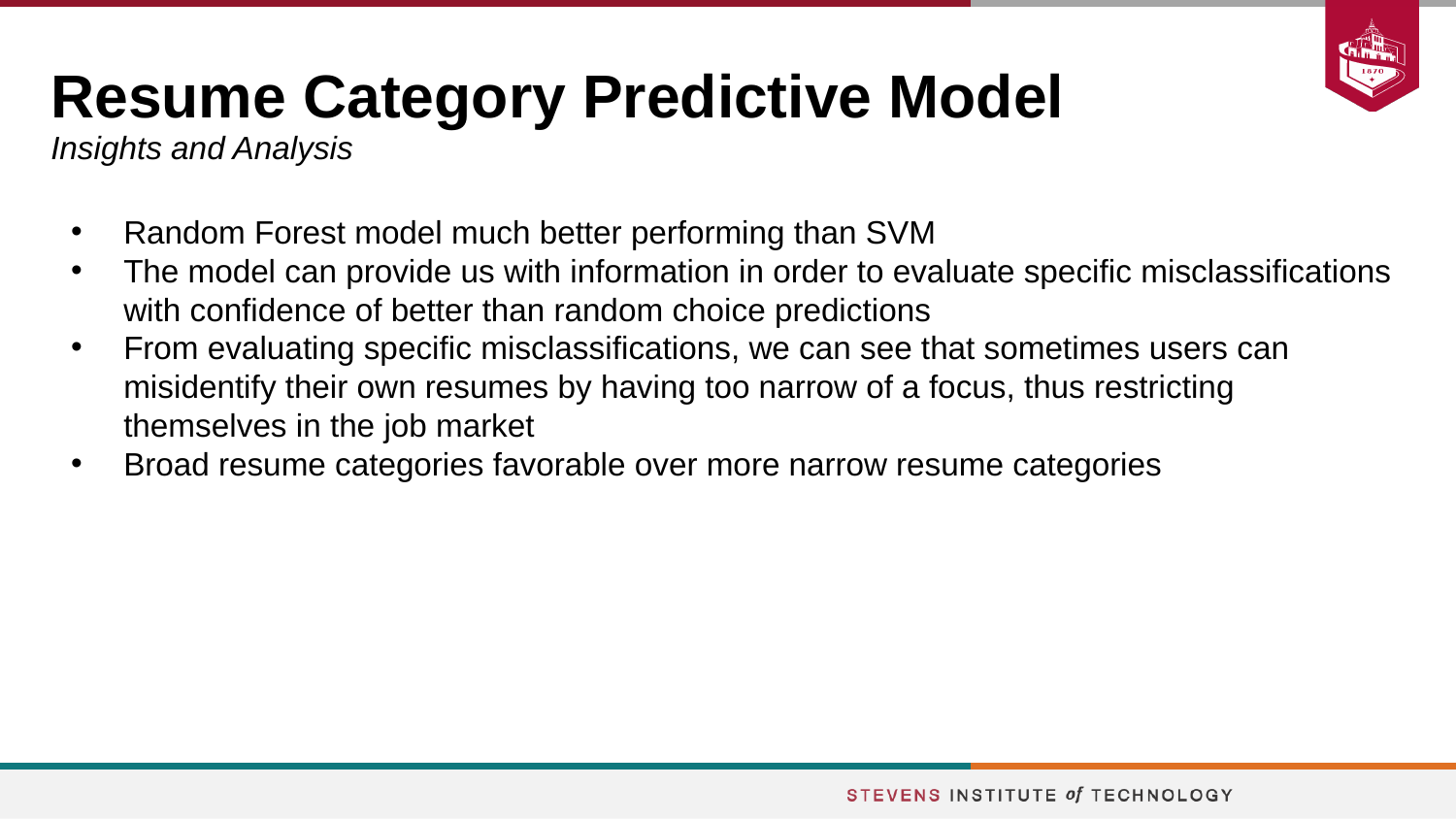

# Resume Category Predictive Model
Insights and Analysis
Random Forest model much better performing than SVM
The model can provide us with information in order to evaluate specific misclassifications with confidence of better than random choice predictions
From evaluating specific misclassifications, we can see that sometimes users can misidentify their own resumes by having too narrow of a focus, thus restricting themselves in the job market
Broad resume categories favorable over more narrow resume categories